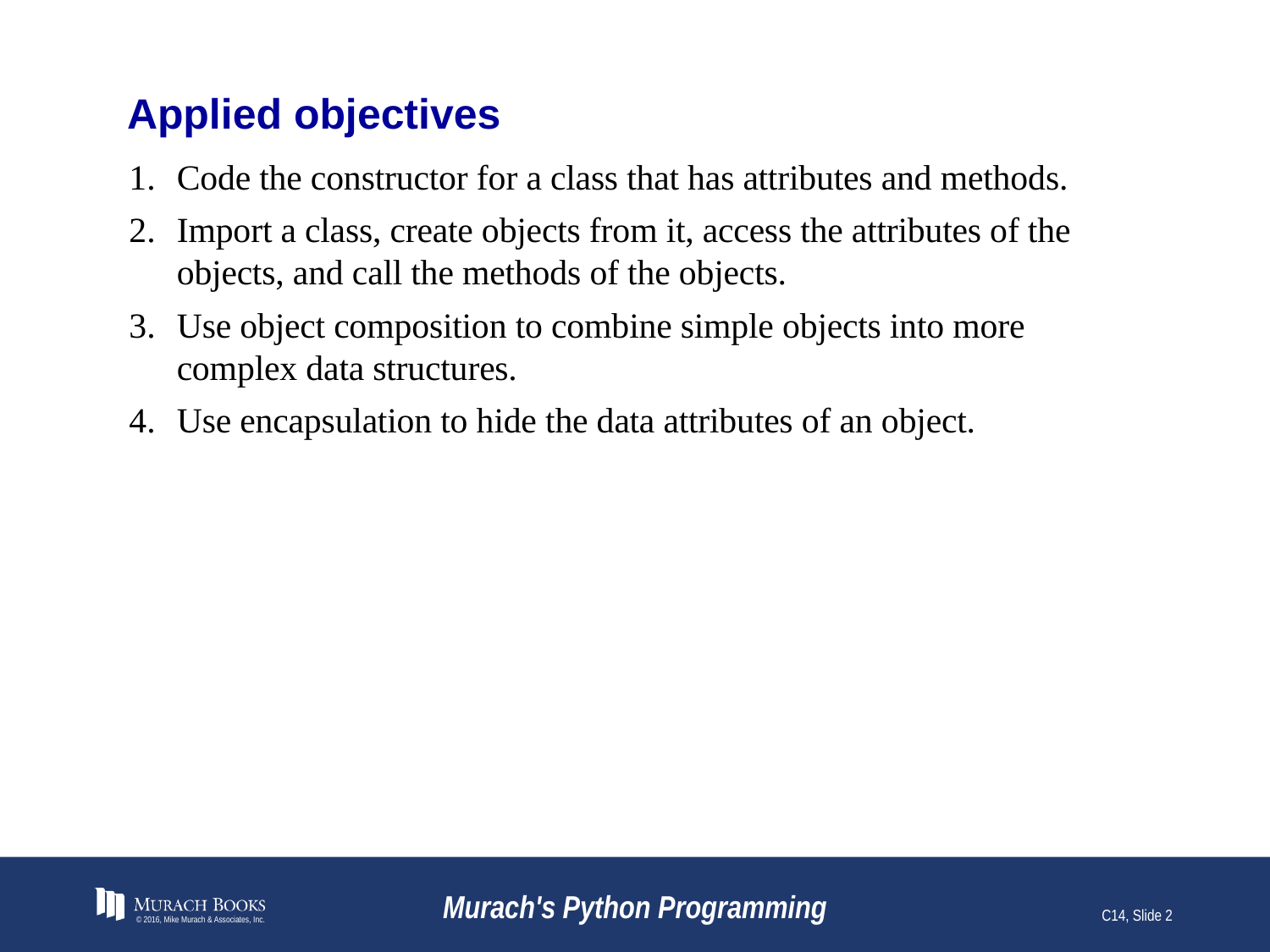

# Applied objectives
Code the constructor for a class that has attributes and methods.
Import a class, create objects from it, access the attributes of the objects, and call the methods of the objects.
Use object composition to combine simple objects into more complex data structures.
Use encapsulation to hide the data attributes of an object.

© 2016, Mike Murach & Associates, Inc.
Murach's Python Programming

C14, Slide 2